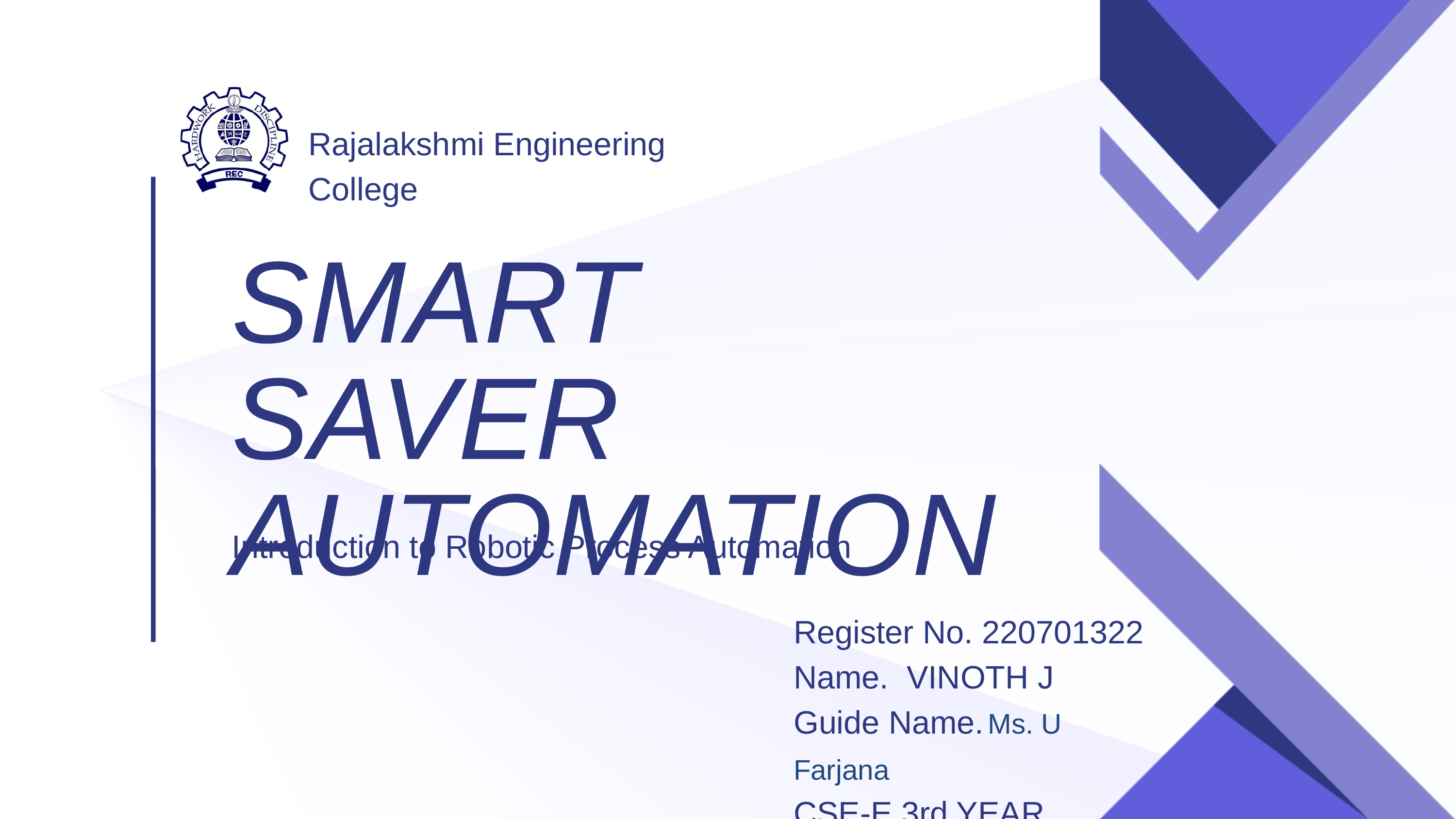

Rajalakshmi Engineering College

SMART SAVER AUTOMATION

Introduction to Robotic Process Automation
Register No. 220701322
Name.  VINOTH J
Guide Name. Ms. U Farjana
CSE-E 3rd YEAR